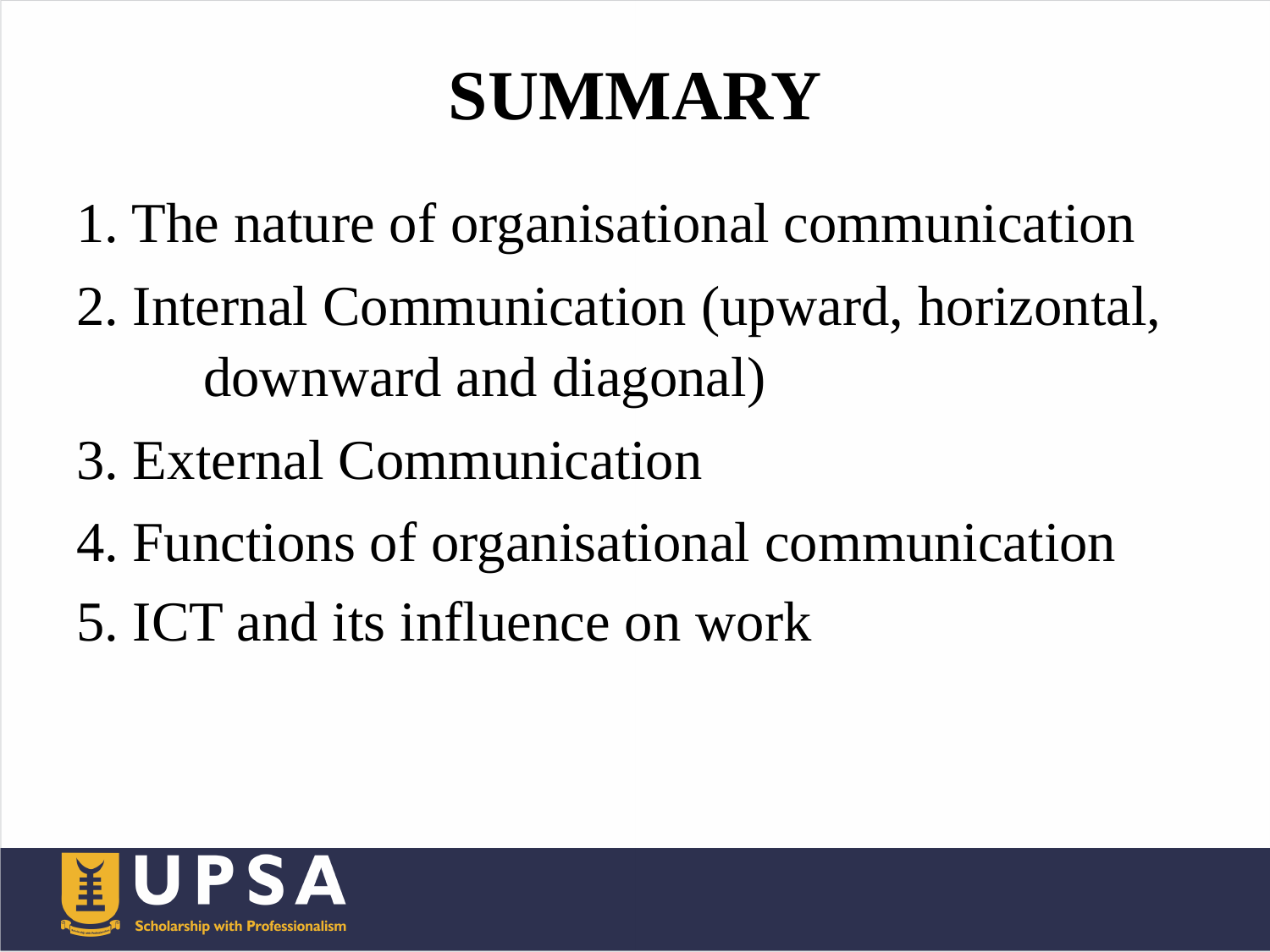

# SUMMARY

1. The nature of organisational communication
2. Internal Communication (upward, horizontal,     	downward and diagonal)
3. External Communication
4. Functions of organisational communication
5. ICT and its influence on work